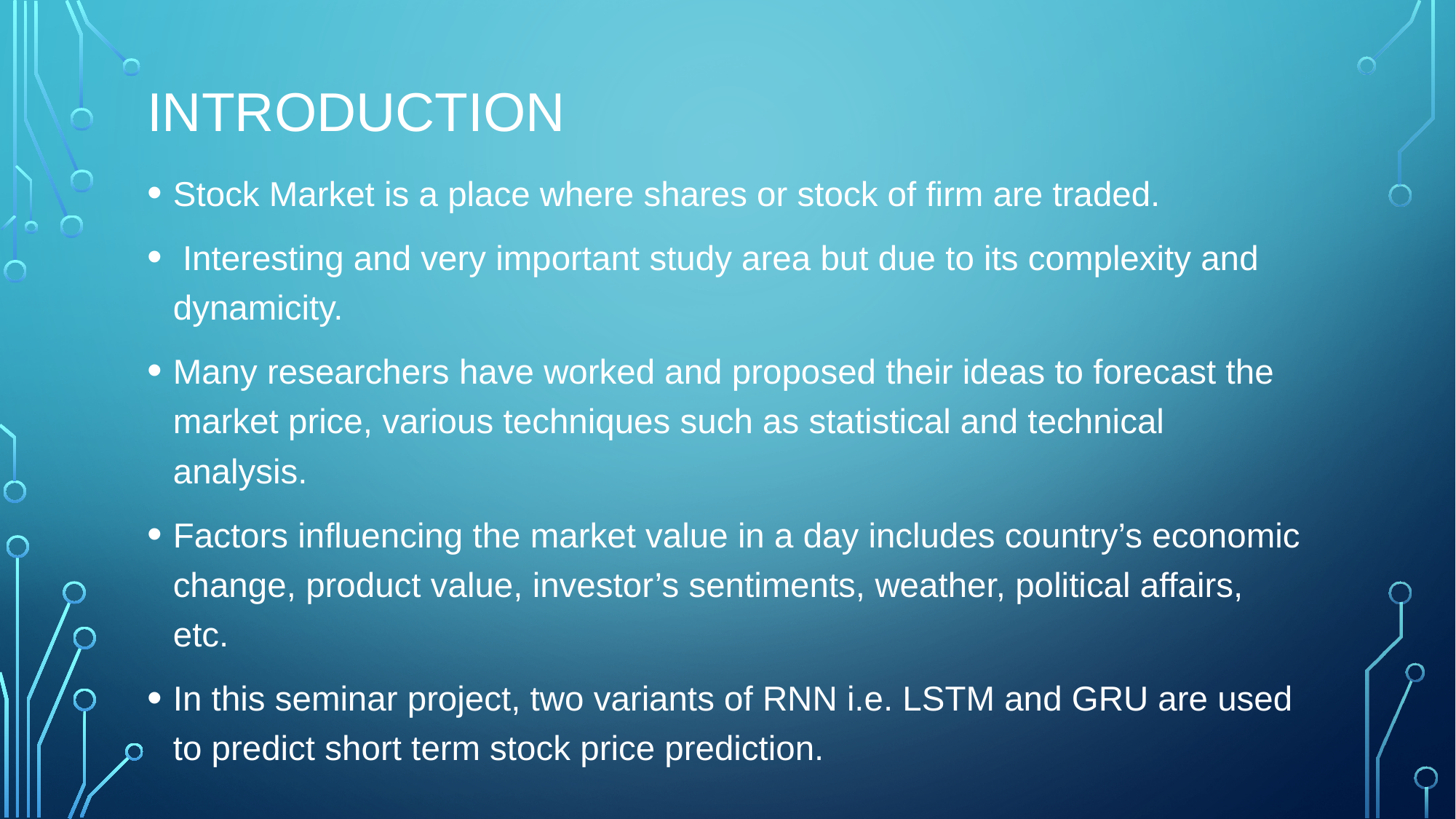

# Introduction
Stock Market is a place where shares or stock of firm are traded.
 Interesting and very important study area but due to its complexity and dynamicity.
Many researchers have worked and proposed their ideas to forecast the market price, various techniques such as statistical and technical analysis.
Factors influencing the market value in a day includes country’s economic change, product value, investor’s sentiments, weather, political affairs, etc.
In this seminar project, two variants of RNN i.e. LSTM and GRU are used to predict short term stock price prediction.